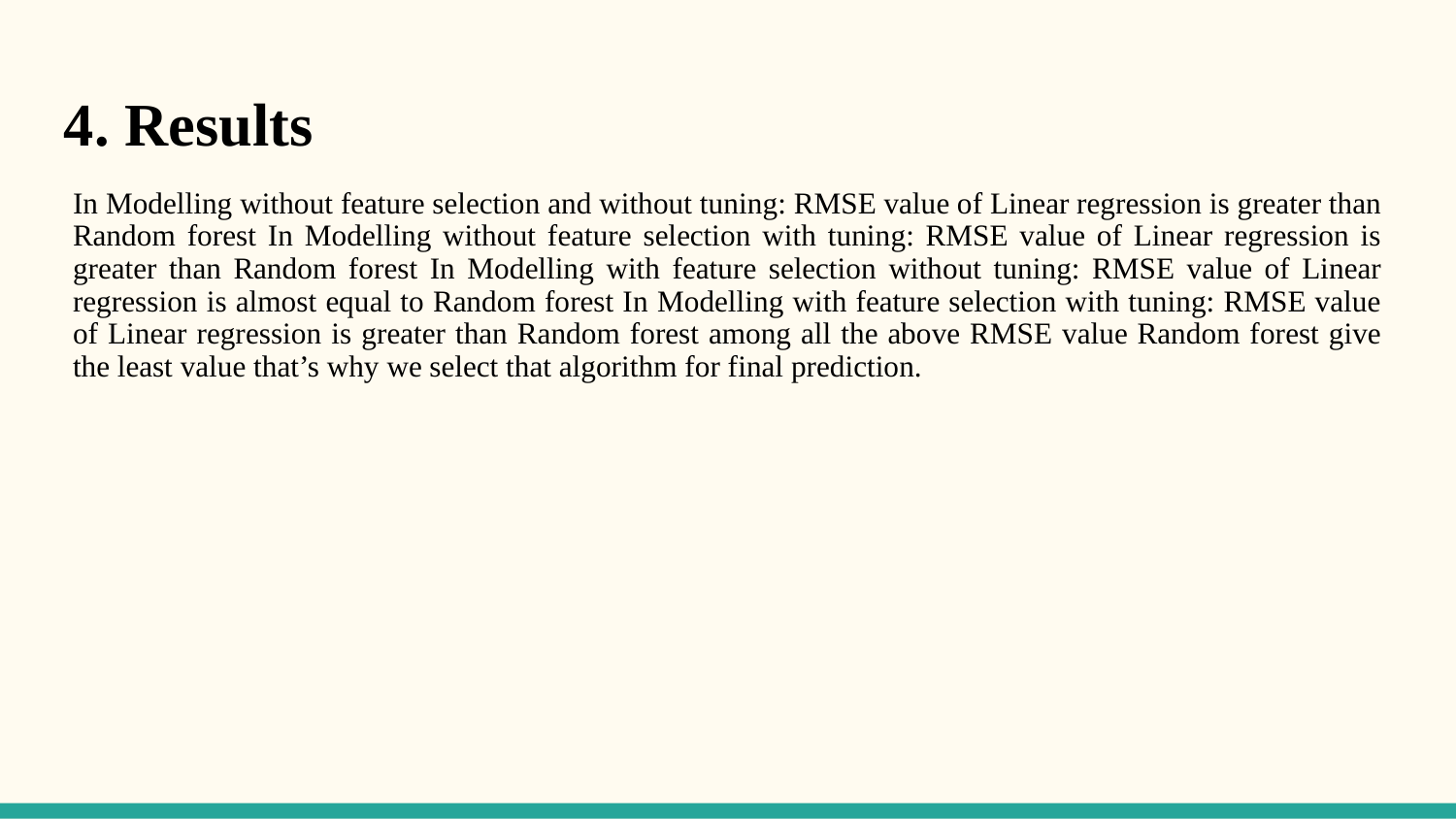

4. Results

In Modelling without feature selection and without tuning: RMSE value of Linear regression is greater than Random forest In Modelling without feature selection with tuning: RMSE value of Linear regression is greater than Random forest In Modelling with feature selection without tuning: RMSE value of Linear regression is almost equal to Random forest In Modelling with feature selection with tuning: RMSE value of Linear regression is greater than Random forest among all the above RMSE value Random forest give the least value that’s why we select that algorithm for final prediction.